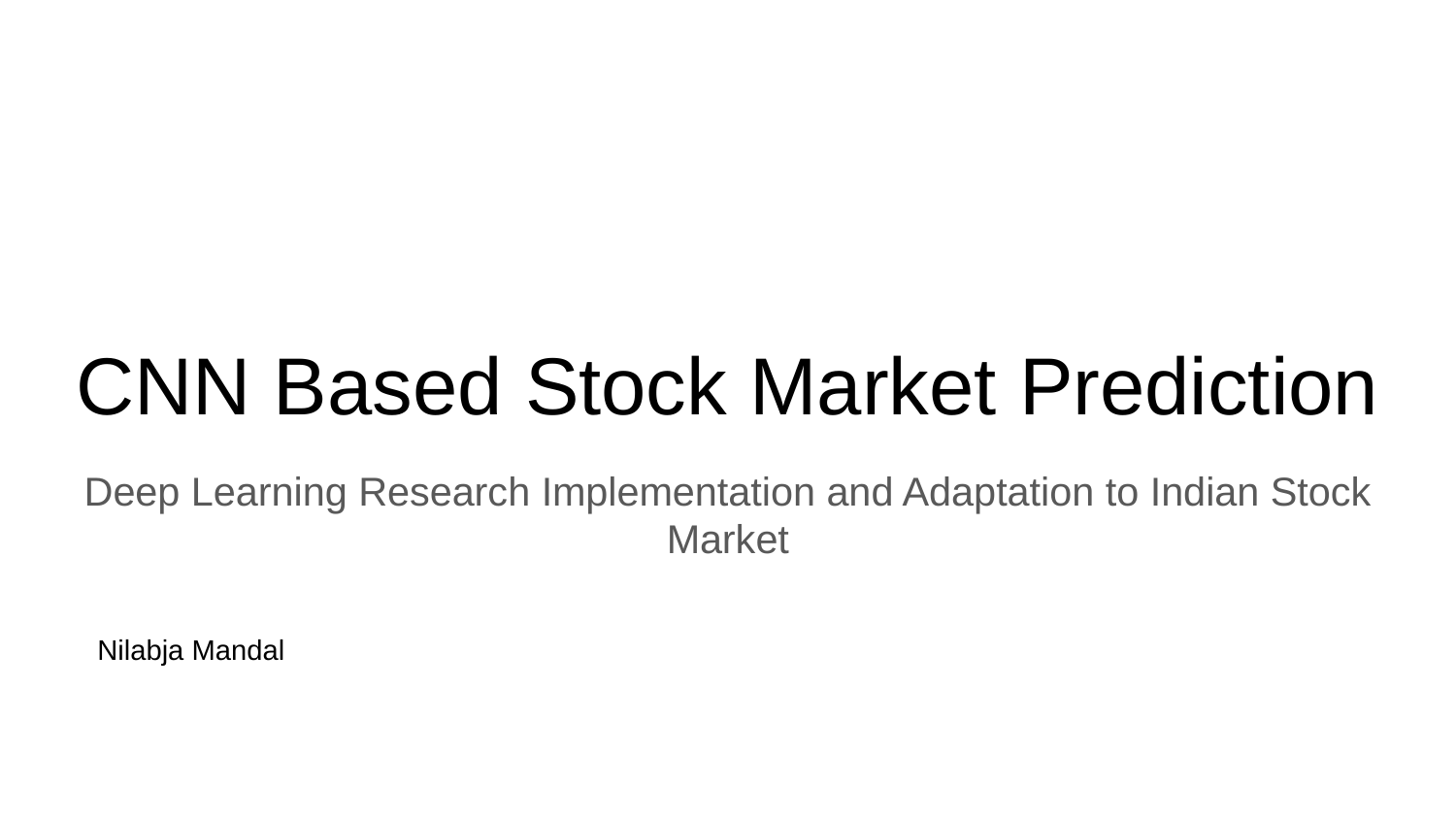

# CNN Based Stock Market Prediction
Deep Learning Research Implementation and Adaptation to Indian Stock Market
Nilabja Mandal